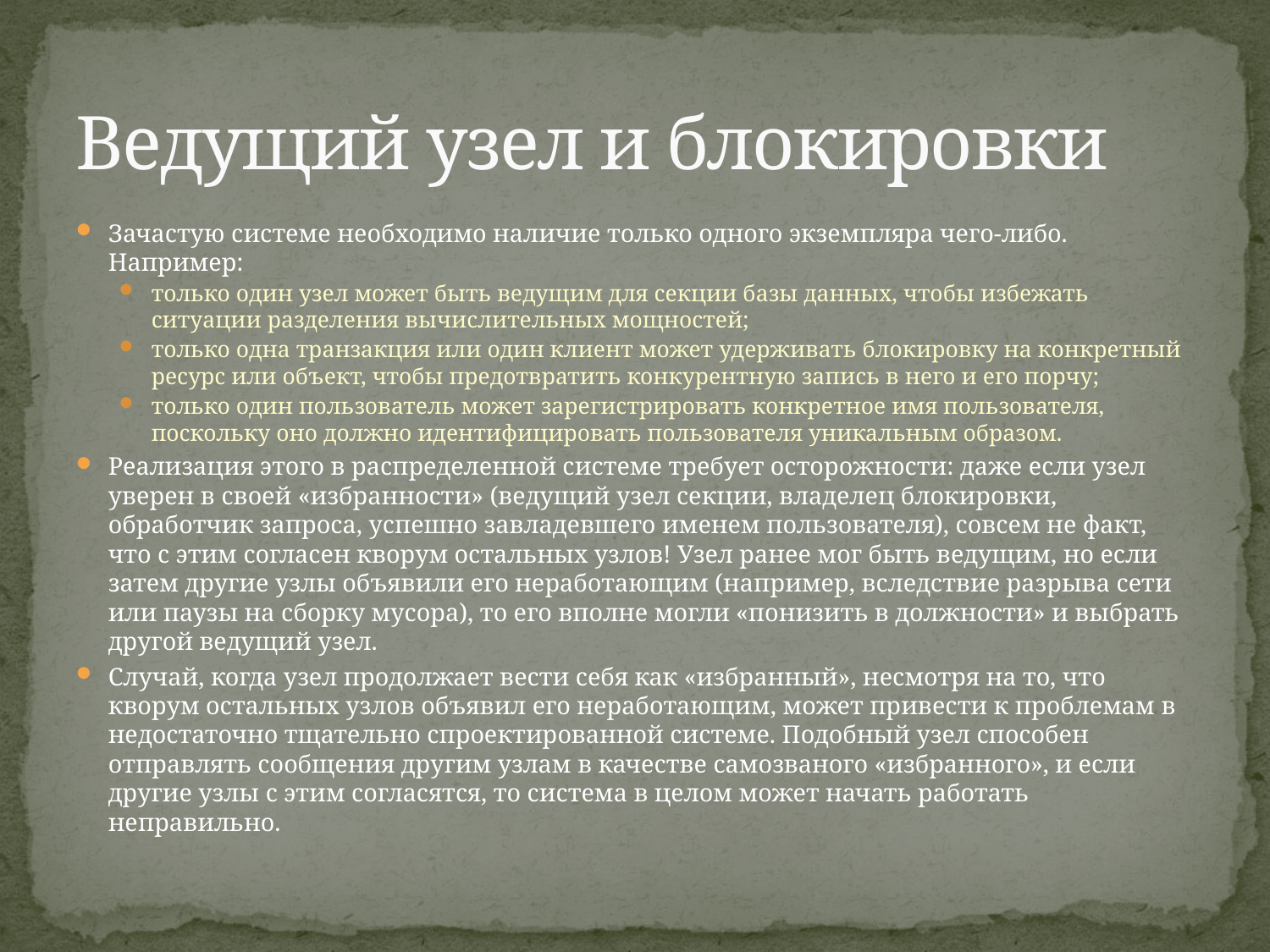

# Ведущий узел и блокировки
Зачастую системе необходимо наличие только одного экземпляра чего-либо. Например:
только один узел может быть ведущим для секции базы данных, чтобы избежать ситуации разделения вычислительных мощностей;
только одна транзакция или один клиент может удерживать блокировку на конкретный ресурс или объект, чтобы предотвратить конкурентную запись в него и его порчу;
только один пользователь может зарегистрировать конкретное имя пользователя, поскольку оно должно идентифицировать пользователя уникальным образом.
Реализация этого в распределенной системе требует осторожности: даже если узел уверен в своей «избранности» (ведущий узел секции, владелец блокировки, обработчик запроса, успешно завладевшего именем пользователя), совсем не факт, что с этим согласен кворум остальных узлов! Узел ранее мог быть ведущим, но если затем другие узлы объявили его неработающим (например, вследствие разрыва сети или паузы на сборку мусора), то его вполне могли «понизить в должности» и выбрать другой ведущий узел.
Случай, когда узел продолжает вести себя как «избранный», несмотря на то, что кворум остальных узлов объявил его неработающим, может привести к проблемам в недостаточно тщательно спроектированной системе. Подобный узел способен отправлять сообщения другим узлам в качестве самозваного «избранного», и если другие узлы с этим согласятся, то система в целом может начать работать неправильно.